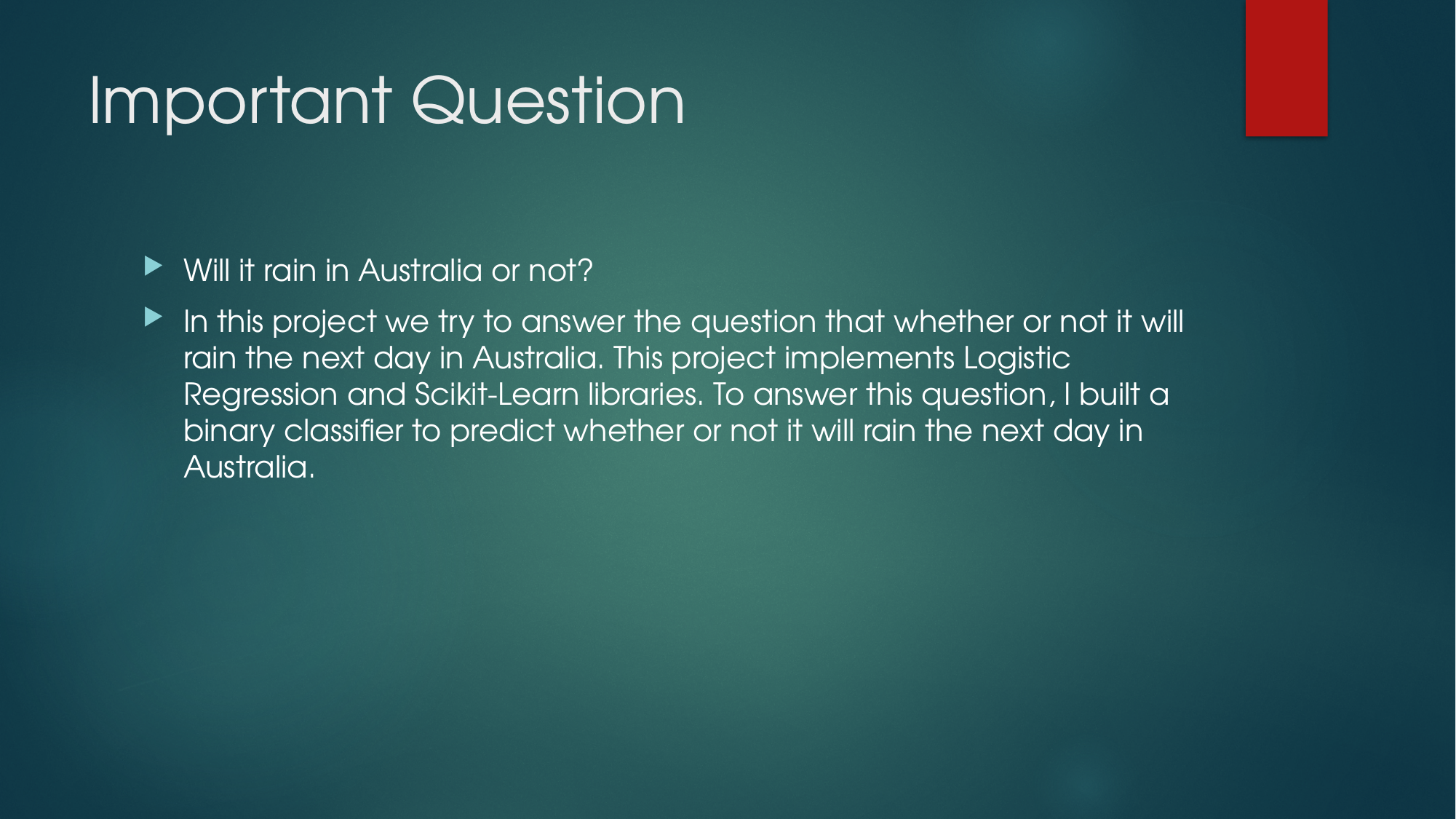

# Important Question
Will it rain in Australia or not?
In this project we try to answer the question that whether or not it will rain the next day in Australia. This project implements Logistic Regression and Scikit-Learn libraries. To answer this question, I built a binary classifier to predict whether or not it will rain the next day in Australia.